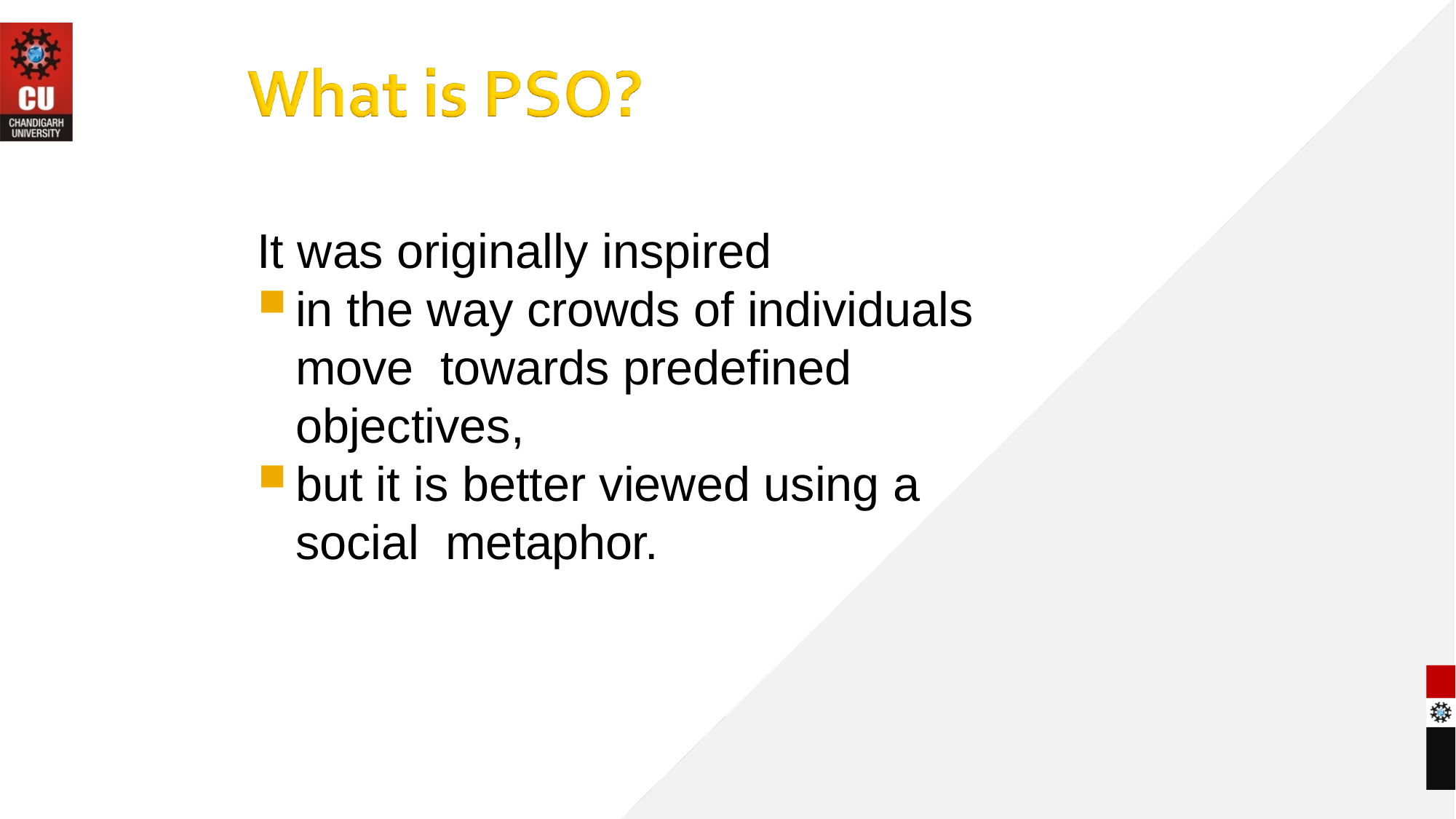

It was originally inspired
in the way crowds of individuals move  towards predefined objectives,
but it is better viewed using a social  metaphor.